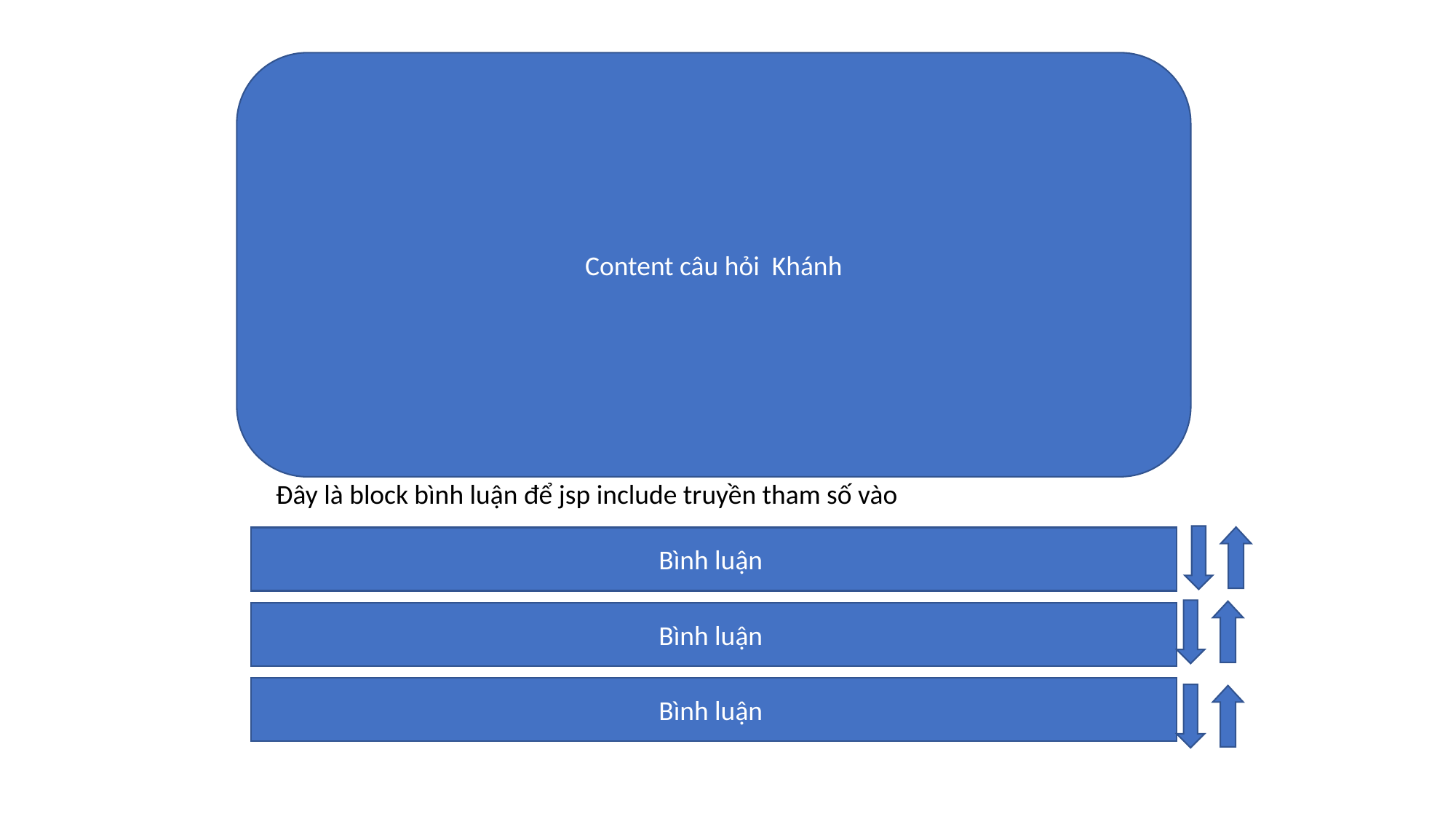

Content câu hỏi  Khánh
Đây là block bình luận để jsp include truyền tham số vào

Bình luận

Bình luận
Bình luận